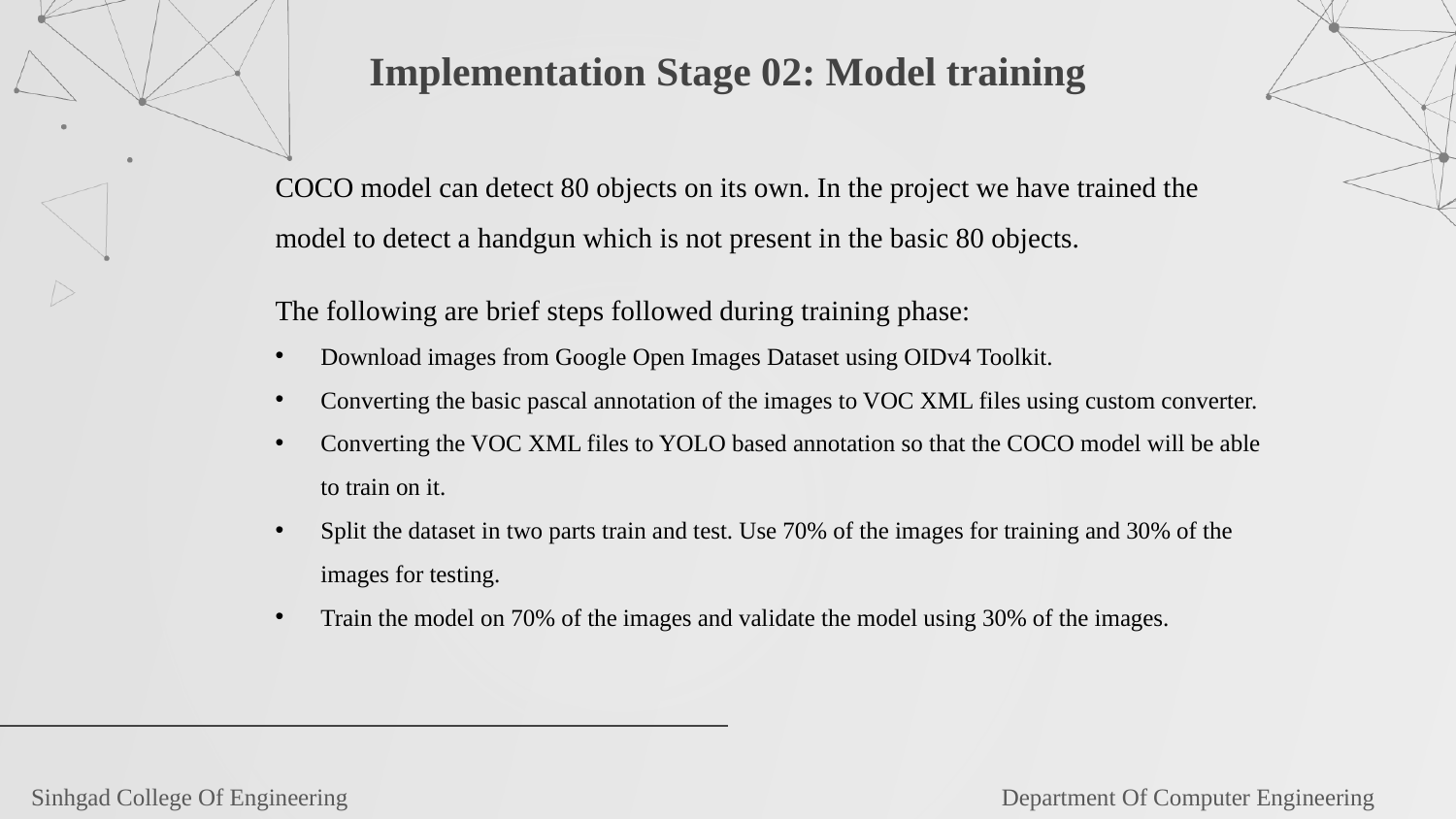

Implementation Stage 02: Model training
COCO model can detect 80 objects on its own. In the project we have trained the model to detect a handgun which is not present in the basic 80 objects.

The following are brief steps followed during training phase:
Download images from Google Open Images Dataset using OIDv4 Toolkit.
Converting the basic pascal annotation of the images to VOC XML files using custom converter.
Converting the VOC XML files to YOLO based annotation so that the COCO model will be able to train on it.
Split the dataset in two parts train and test. Use 70% of the images for training and 30% of the images for testing.
Train the model on 70% of the images and validate the model using 30% of the images.

Sinhgad College Of Engineering 				                Department Of Computer Engineering